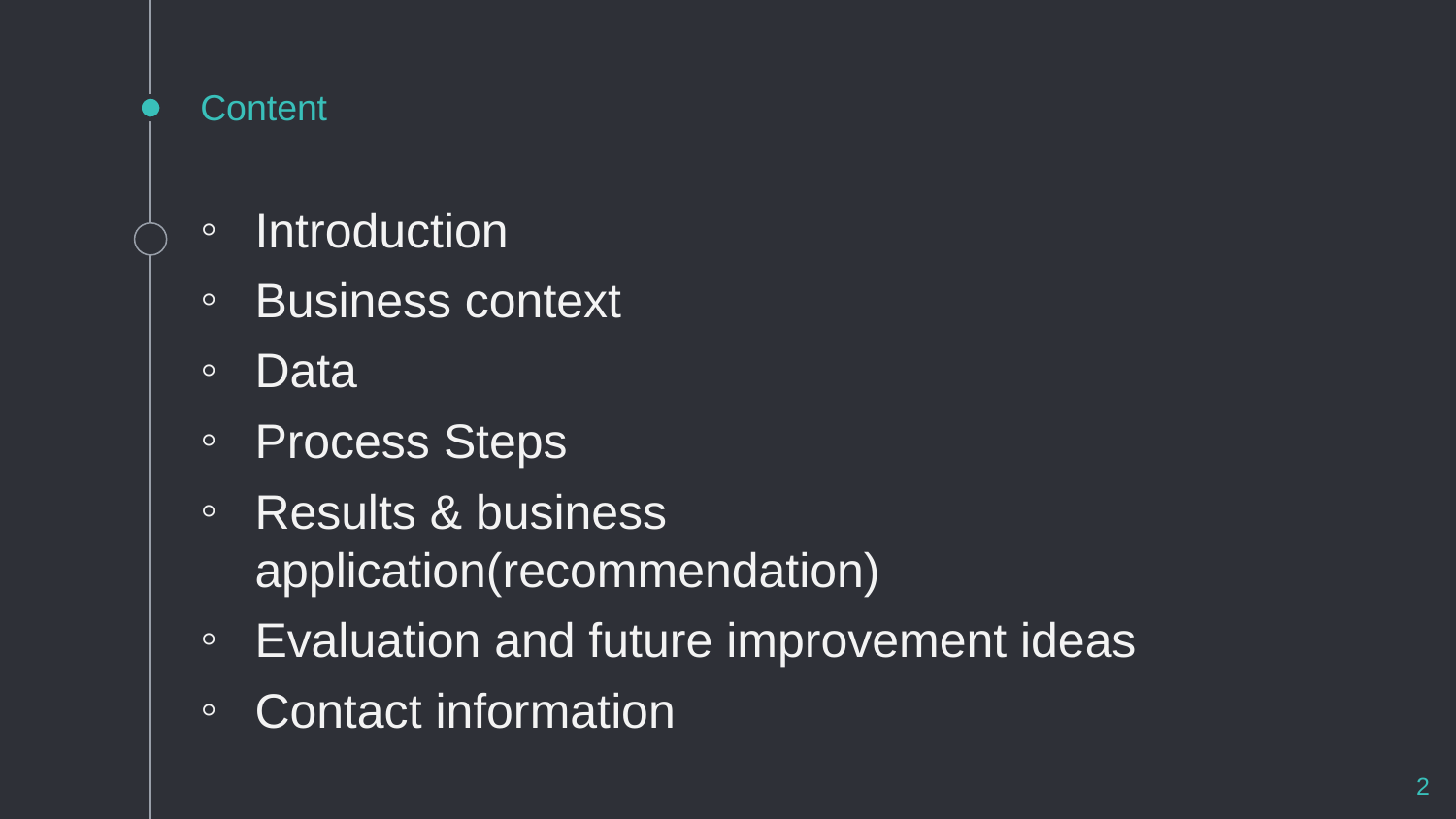

# Content
Introduction
Business context
Data
Process Steps
Results & business application(recommendation)
Evaluation and future improvement ideas
Contact information
2